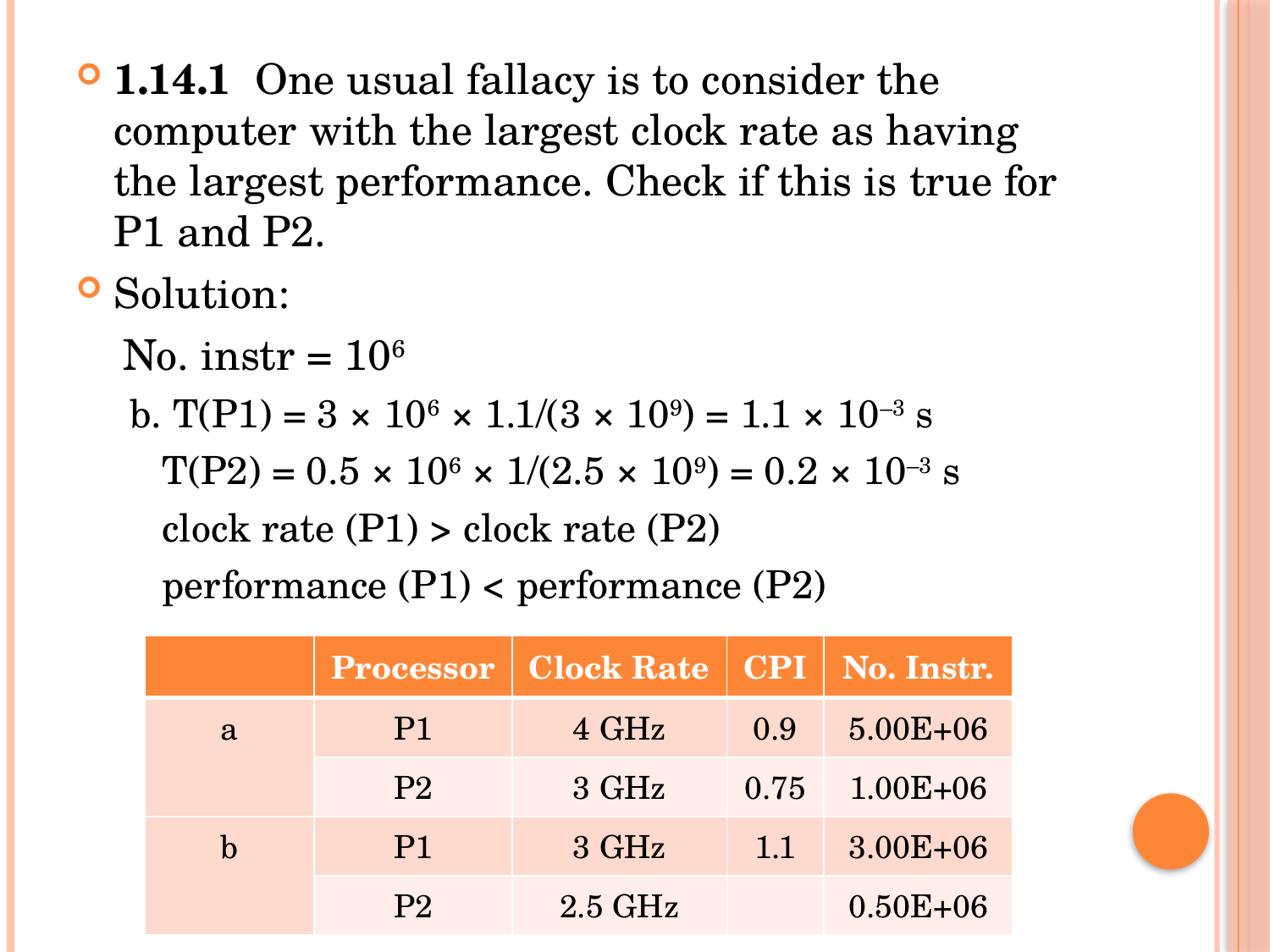

1.14.1  One usual fallacy is to consider the computer with the largest clock rate as having the largest performance. Check if this is true for P1 and P2.
Solution:
    No. instr = 106
     b. T(P1) = 3 × 106 × 1.1/(3 × 109) = 1.1 × 10–3 s
        T(P2) = 0.5 × 106 × 1/(2.5 × 109) = 0.2 × 10–3 s
        clock rate (P1) > clock rate (P2)
        performance (P1) < performance (P2)
|  | Processor | Clock Rate | CPI | No. Instr. |
| --- | --- | --- | --- | --- |
| a | P1 | 4 GHz | 0.9 | 5.00E+06 |
|  | P2 | 3 GHz | 0.75 | 1.00E+06 |
| b | P1 | 3 GHz | 1.1 | 3.00E+06 |
|  | P2 | 2.5 GHz |  | 0.50E+06 |